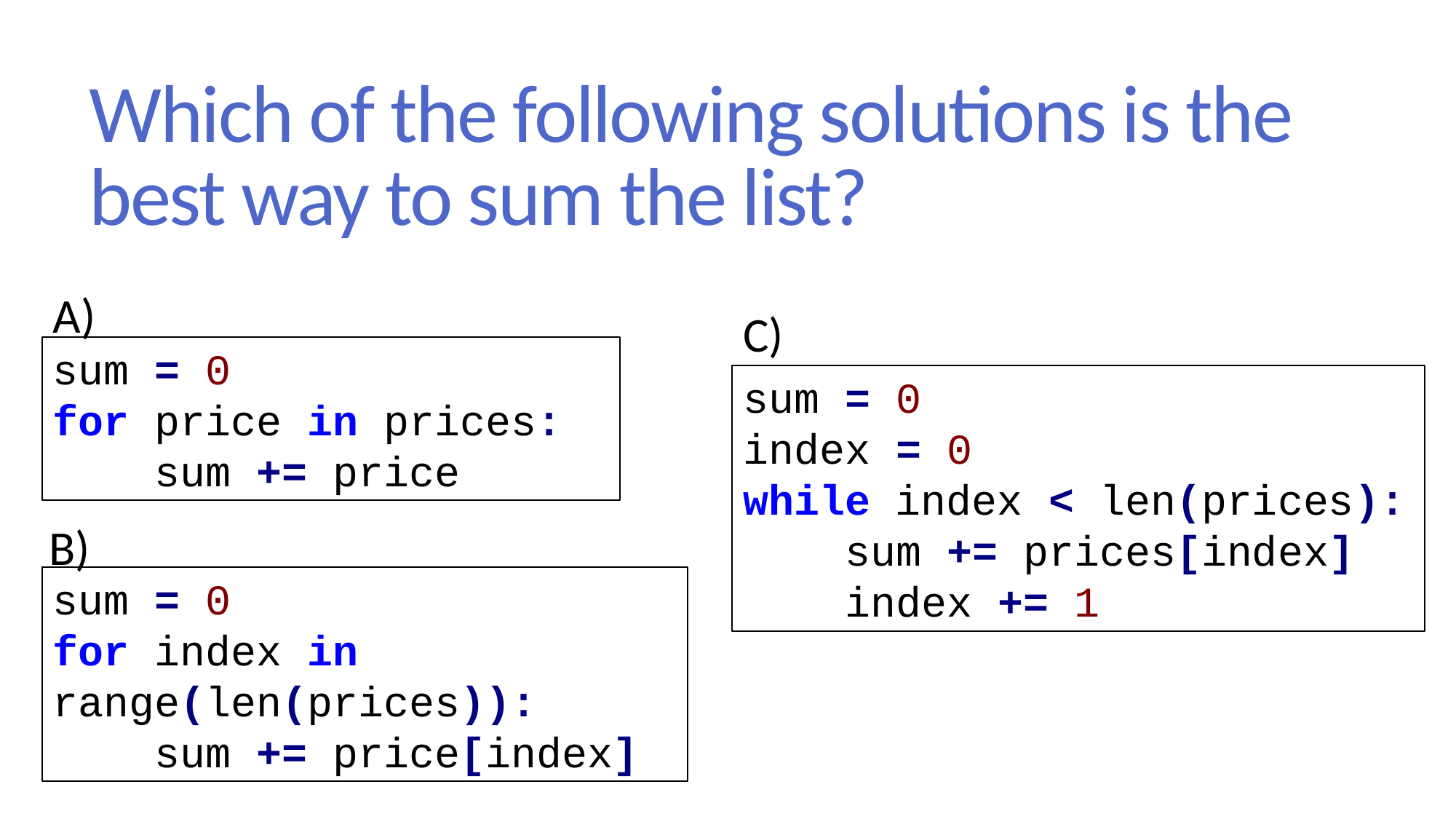

# Which of the following solutions is the best way to sum the list?
A)
C)
sum = 0
for price in prices:
    sum += price
sum = 0
index = 0
while index < len(prices):
    sum += prices[index]
    index += 1
B)
sum = 0
for index in range(len(prices)):
    sum += price[index]